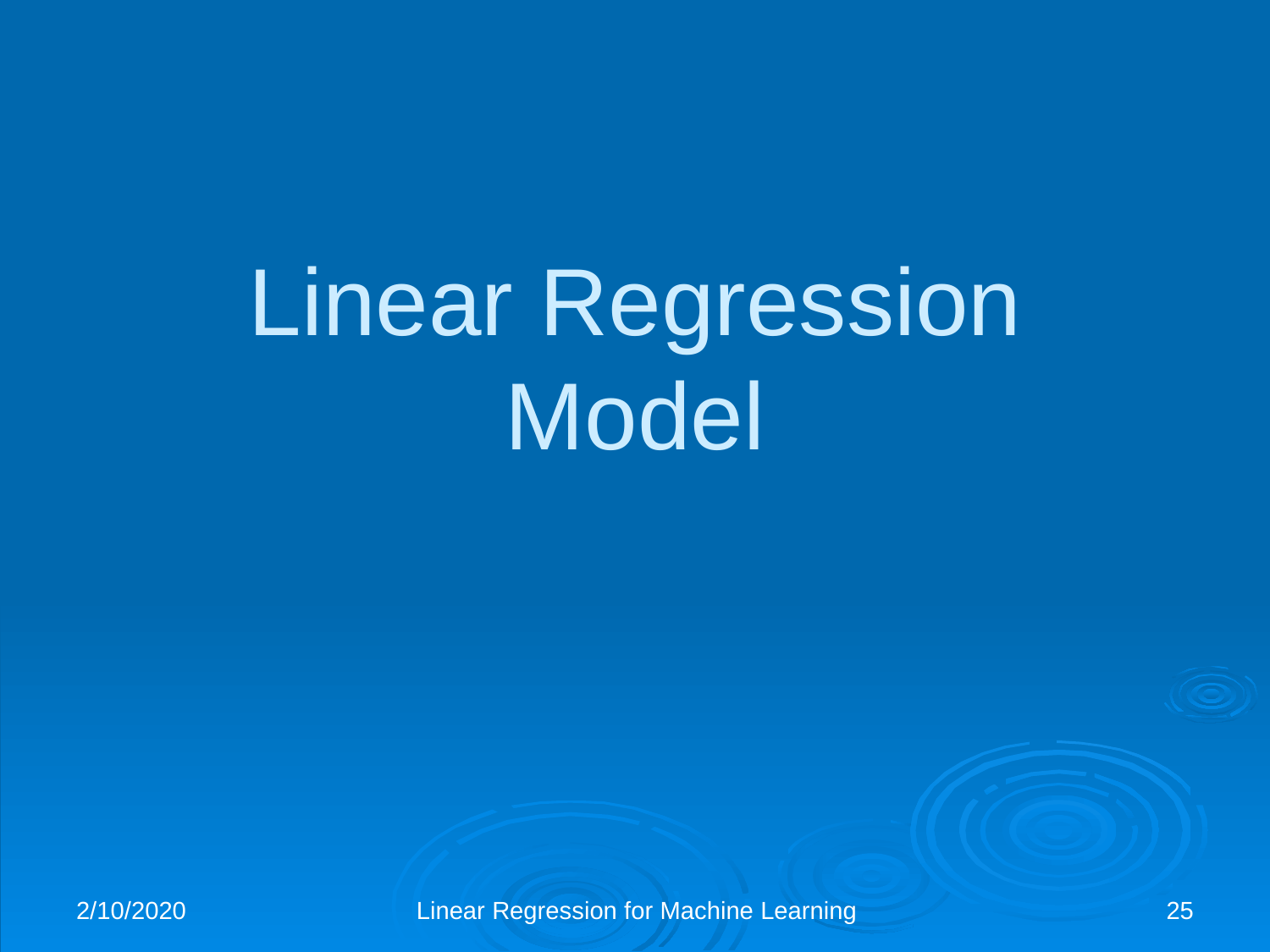

# Linear Regression Model
2/10/2020
Linear Regression for Machine Learning
25